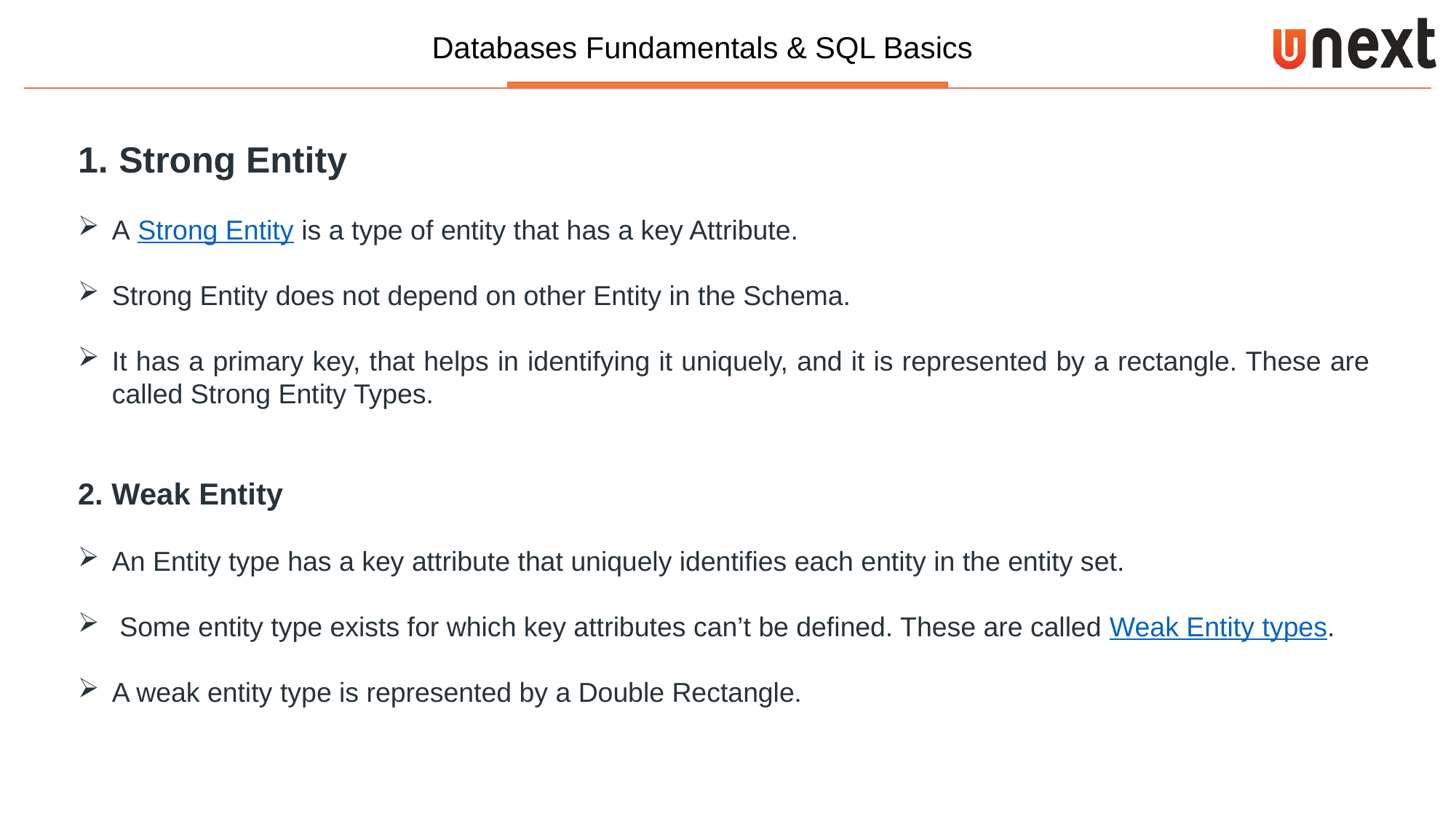

Strong Entity

A Strong Entity is a type of entity that has a key Attribute.

Strong Entity does not depend on other Entity in the Schema.

It has a primary key, that helps in identifying it uniquely, and it is represented by a rectangle. These are called Strong Entity Types.

2. Weak Entity

An Entity type has a key attribute that uniquely identifies each entity in the entity set.

 Some entity type exists for which key attributes can’t be defined. These are called Weak Entity types.

A weak entity type is represented by a Double Rectangle.